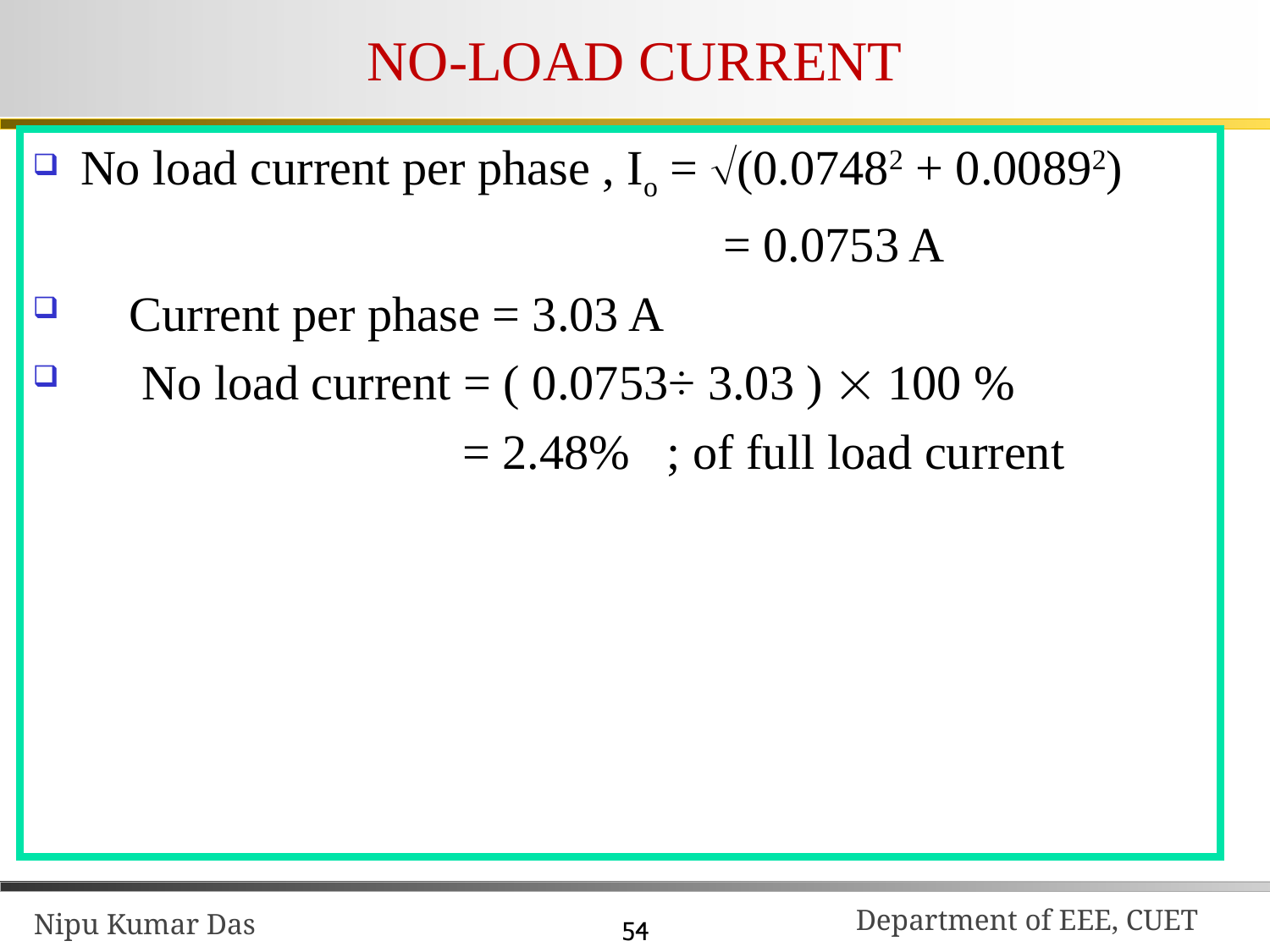

# NO-LOAD CURRENT
No load current per phase , Io = √(0.07482 + 0.00892)
    				           = 0.0753 A
    Current per phase = 3.03 A
     No load current = ( 0.0753÷ 3.03 ) × 100 %
                                   = 2.48%   ; of full load current